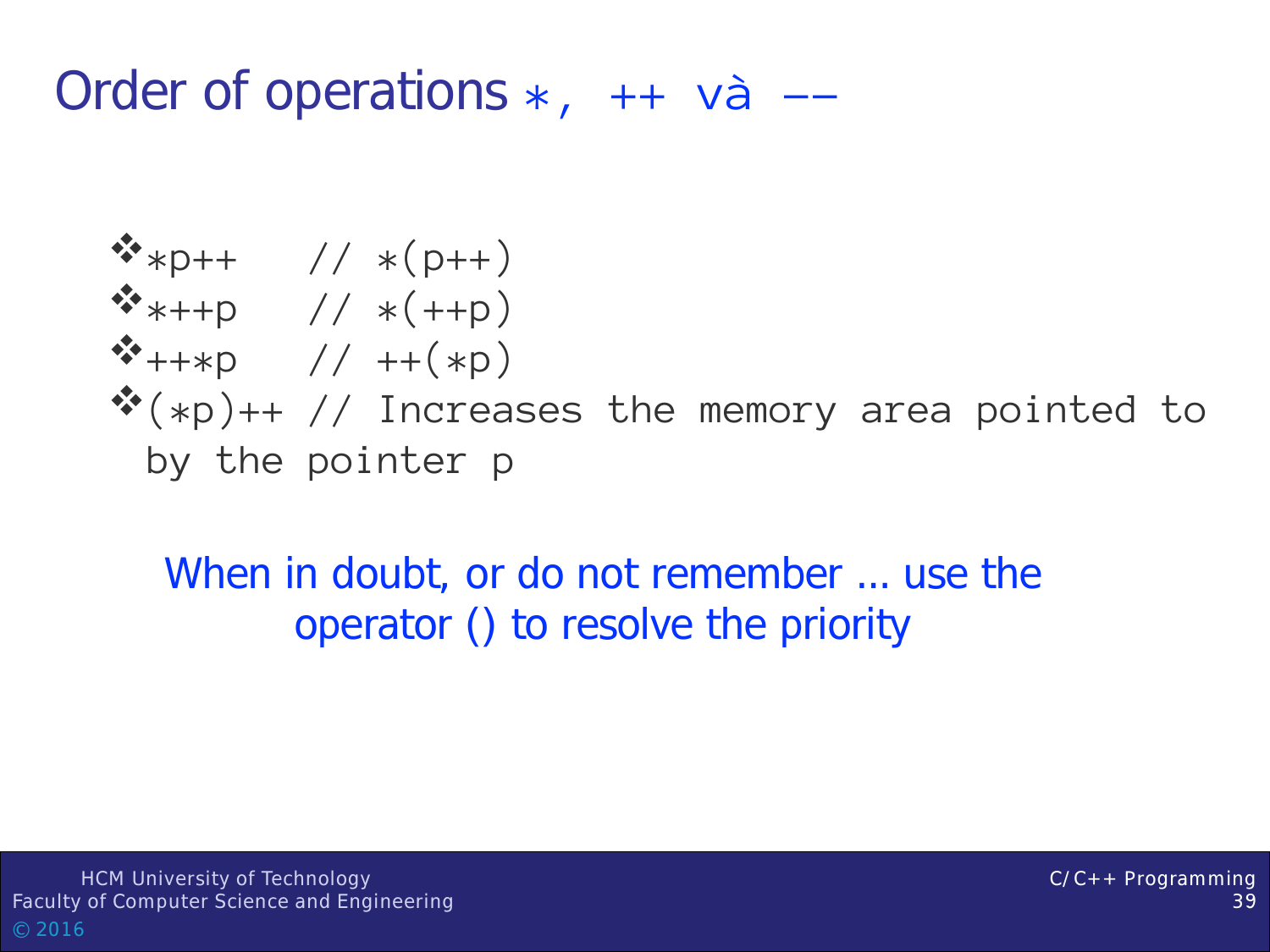

# Order of operations *, ++ và --
*p++   // *(p++)
*++p   // *(++p)
++*p   // ++(*p)
(*p)++ // Increases the memory area pointed to by the pointer p
When in doubt, or do not remember … use the operator () to resolve the priority